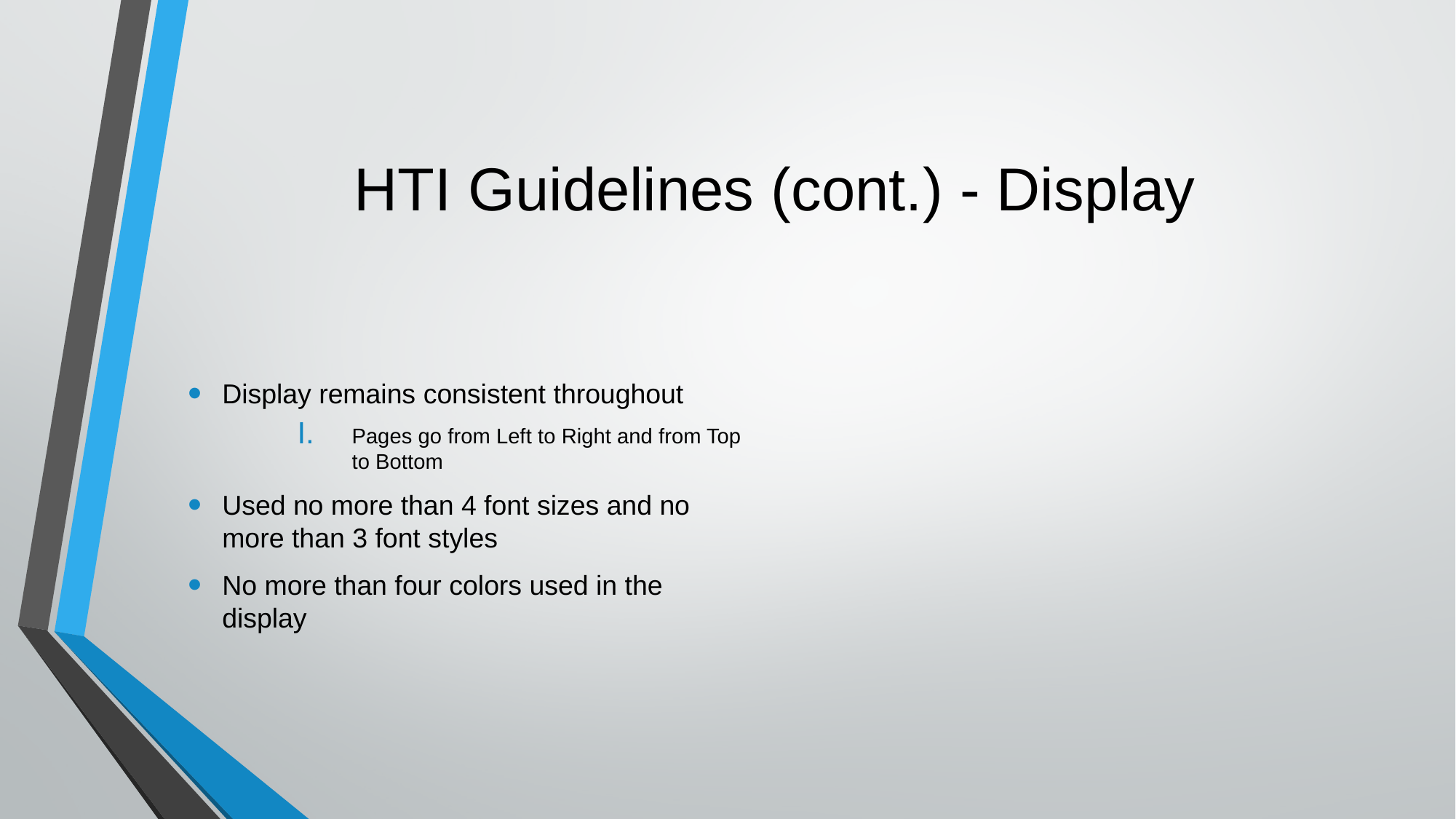

# HTI Guidelines (cont.) - Display
Display remains consistent throughout
Pages go from Left to Right and from Top to Bottom
Used no more than 4 font sizes and no more than 3 font styles
No more than four colors used in the display